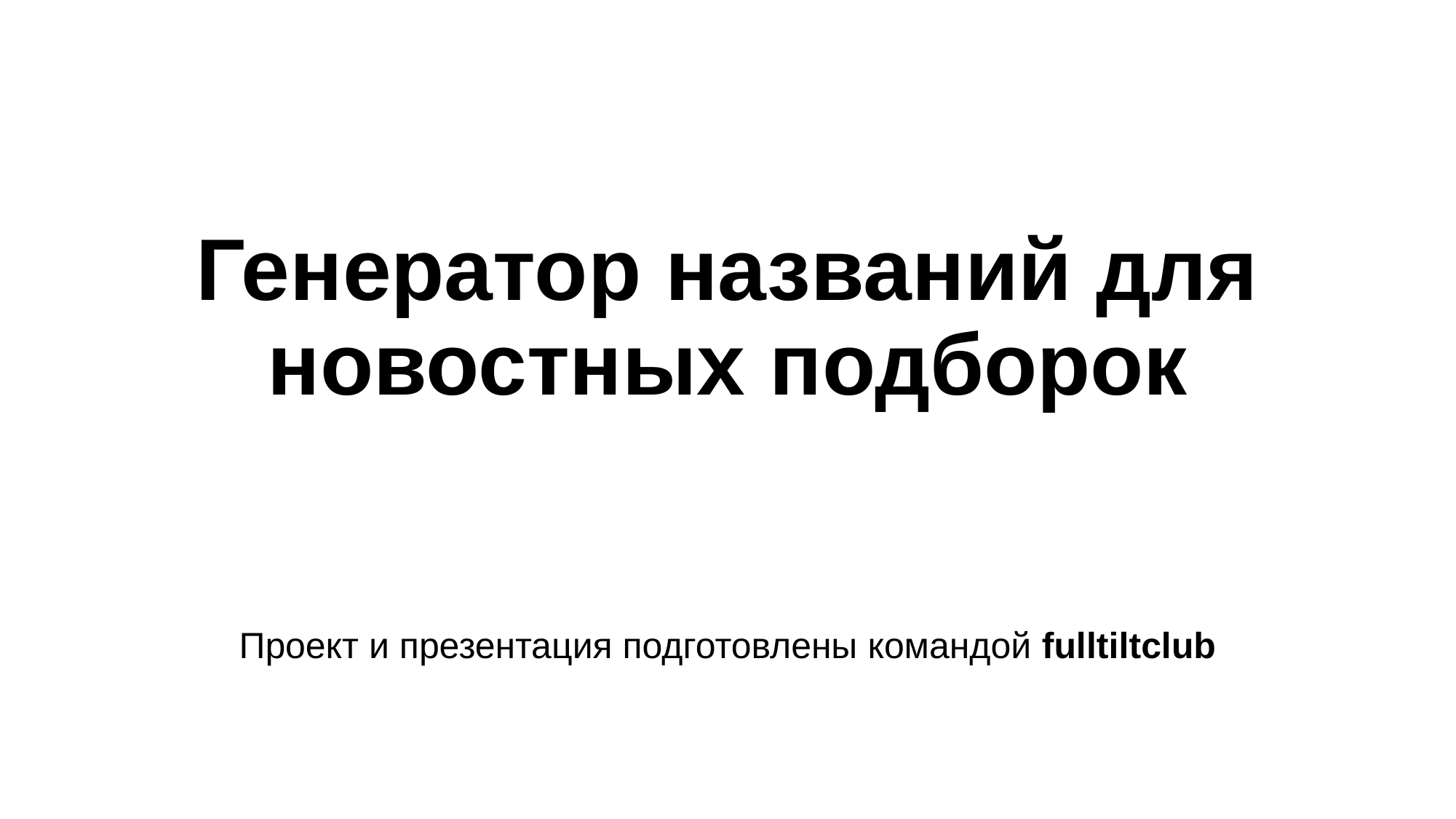

# Генератор названий для новостных подборок
Проект и презентация подготовлены командой fulltiltclub